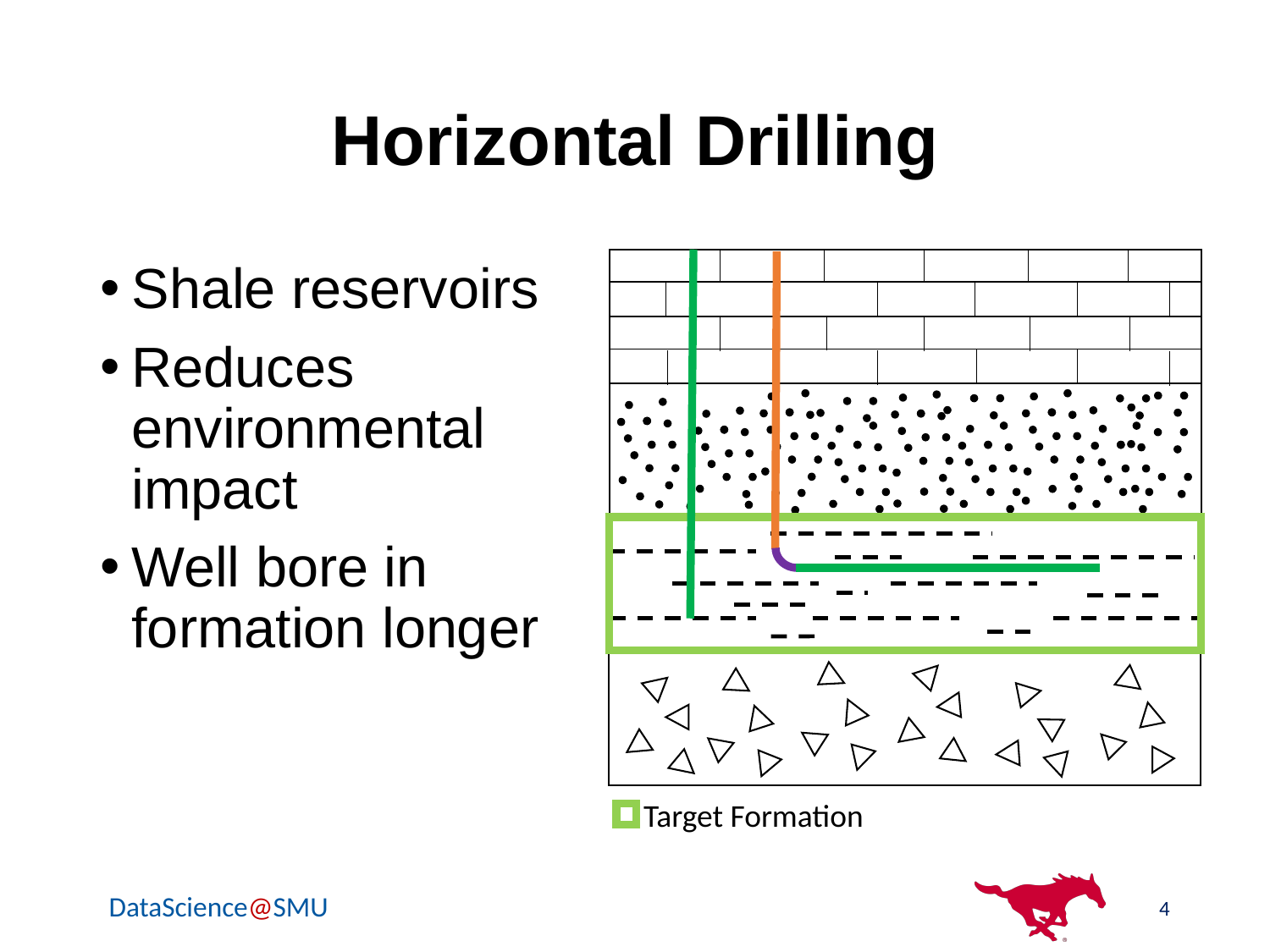

# Horizontal Drilling

Target Formation

Shale reservoirs
Reduces environmental impact
Well bore in formation longer

4